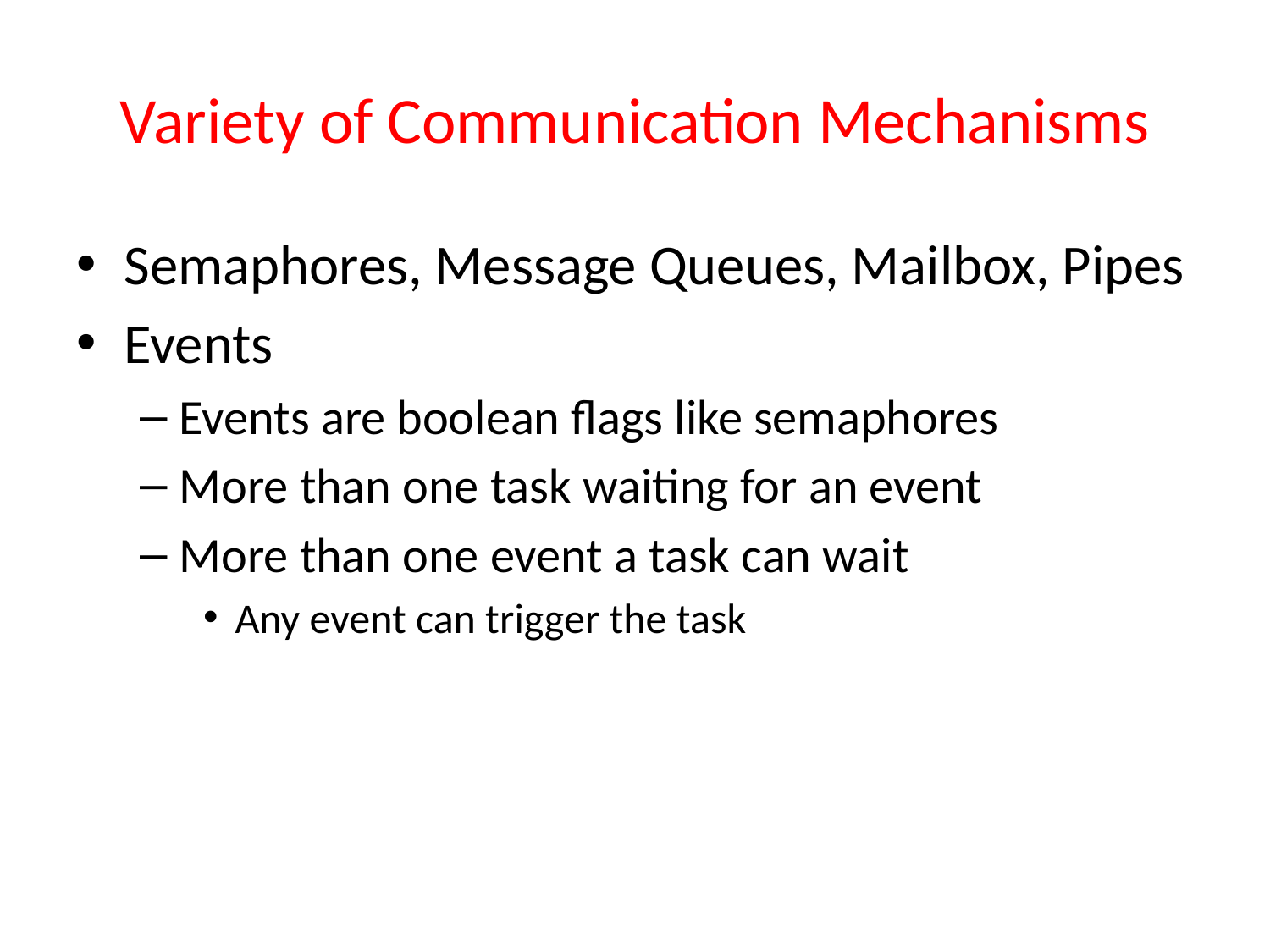

# Variety of Communication Mechanisms
Semaphores, Message Queues, Mailbox, Pipes
Events
Events are boolean flags like semaphores
More than one task waiting for an event
More than one event a task can wait
Any event can trigger the task